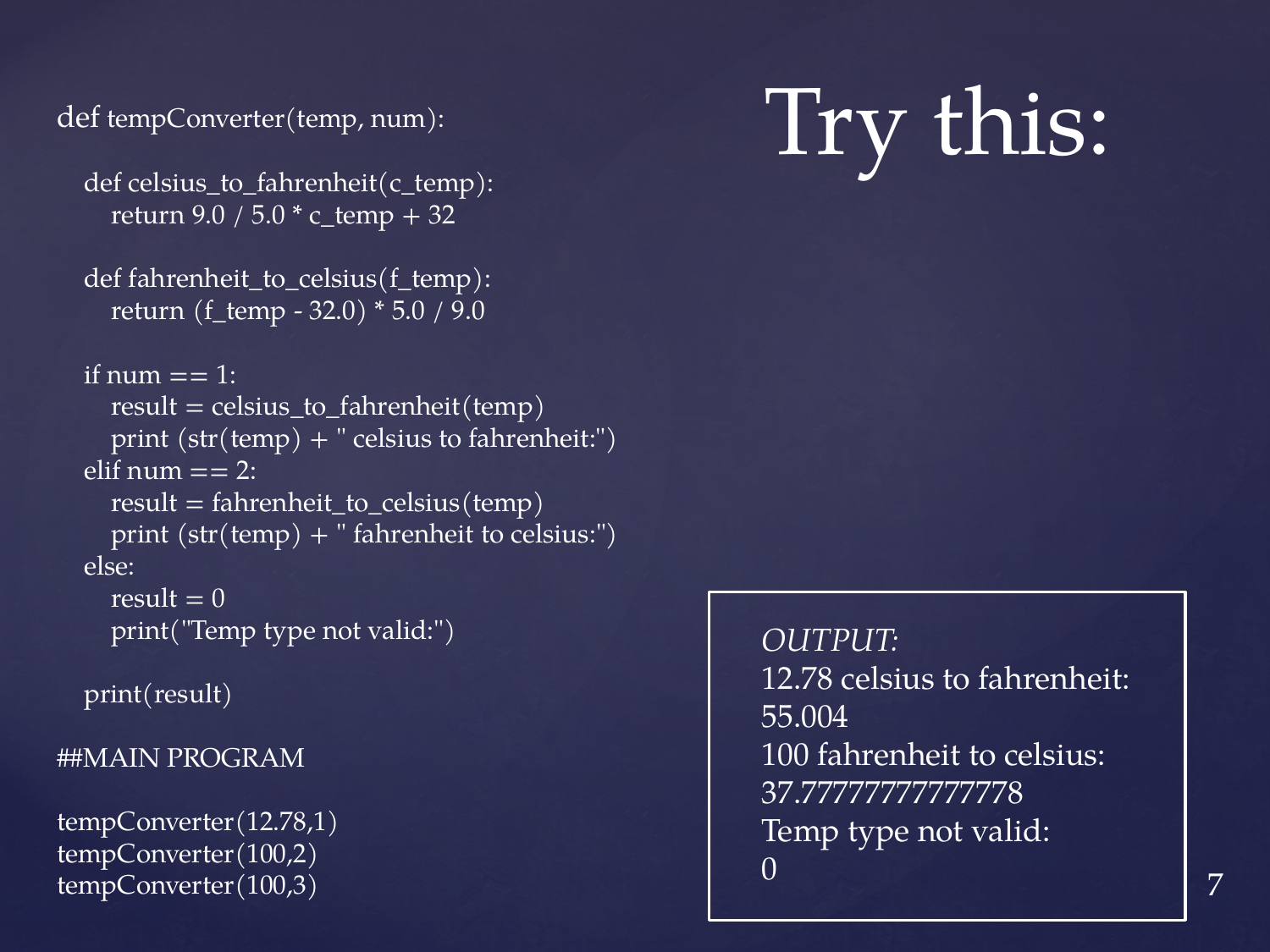

def tempConverter(temp, num):
    def celsius_to_fahrenheit(c_temp):
        return 9.0 / 5.0 * c_temp + 32
    def fahrenheit_to_celsius(f_temp):
        return (f_temp - 32.0) * 5.0 / 9.0
    if num == 1:
        result = celsius_to_fahrenheit(temp)
        print (str(temp) + " celsius to fahrenheit:")
    elif num == 2:
        result = fahrenheit_to_celsius(temp)
        print (str(temp) + " fahrenheit to celsius:")
    else:
        result = 0
        print("Temp type not valid:")
    print(result)
##MAIN PROGRAM
tempConverter(12.78,1)
tempConverter(100,2)
tempConverter(100,3)
Try this:

OUTPUT:
12.78 celsius to fahrenheit:
55.004
100 fahrenheit to celsius:
37.77777777777778
Temp type not valid:
0
7